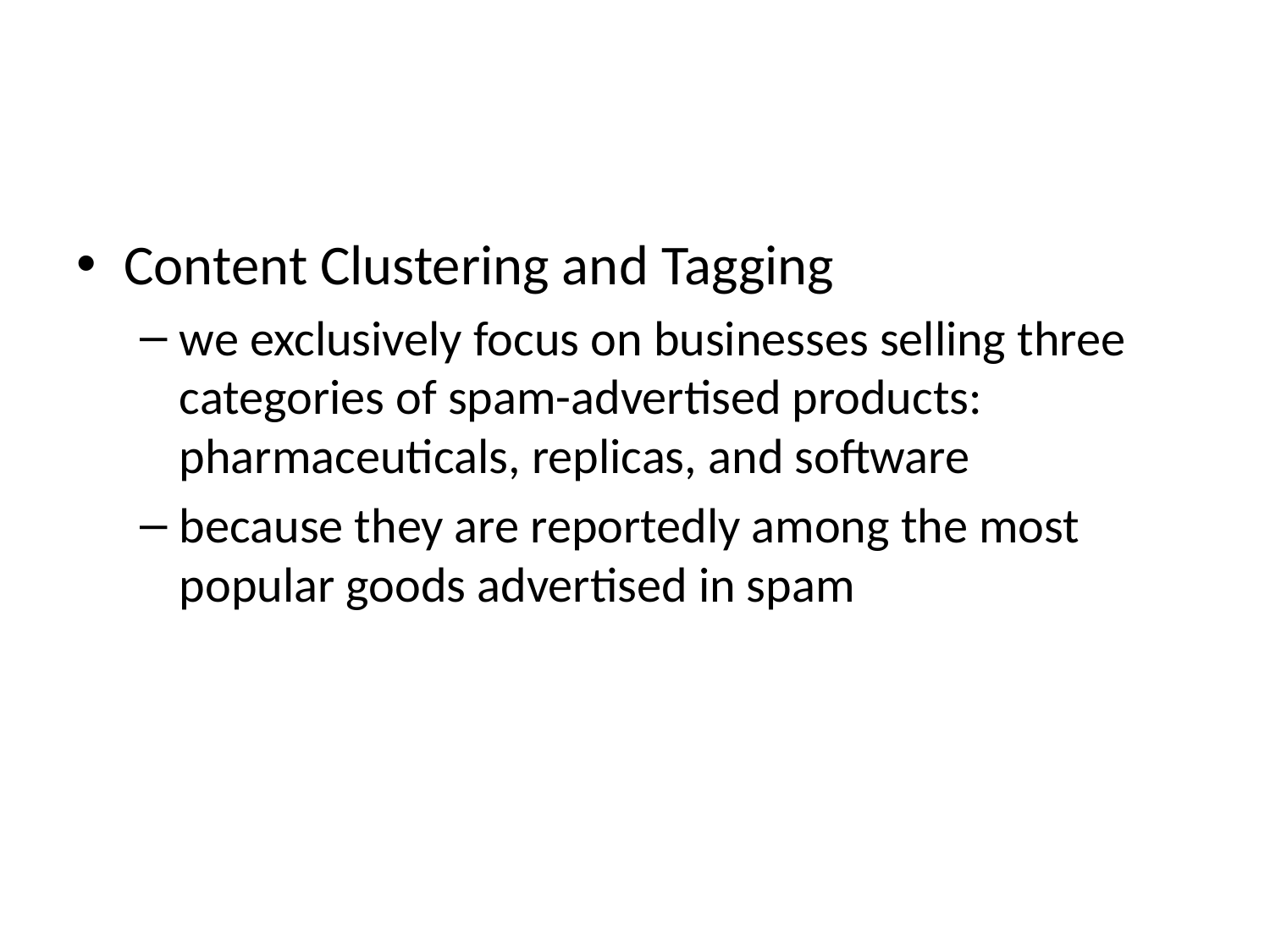

#
Content Clustering and Tagging
we exclusively focus on businesses selling three categories of spam-advertised products: pharmaceuticals, replicas, and software
because they are reportedly among the most popular goods advertised in spam